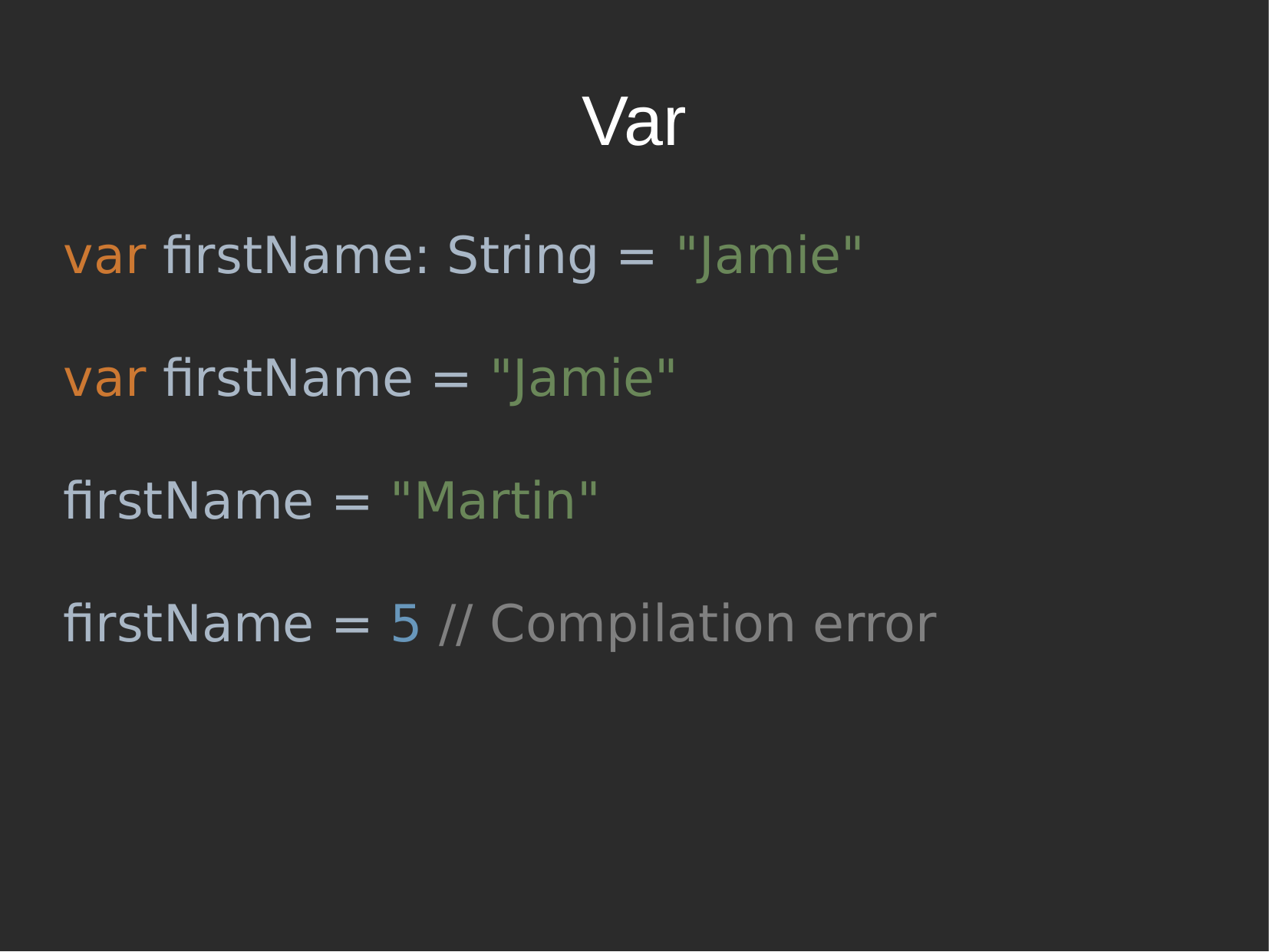

Var
var firstName: String = "Jamie"
var firstName = "Jamie"
firstName = "Martin"
firstName = 5 // Compilation error